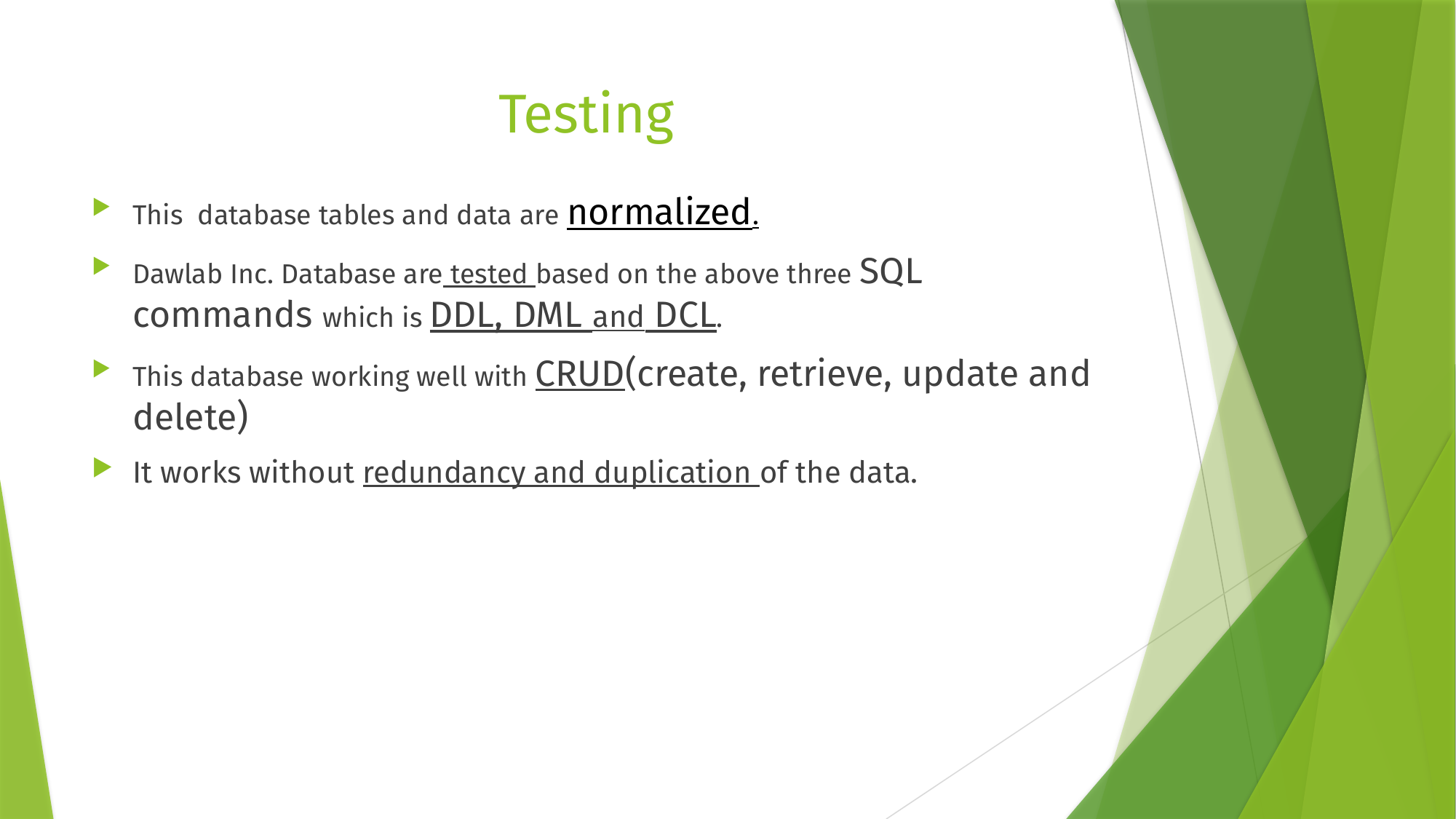

# Testing
This  database tables and data are normalized.
Dawlab Inc. Database are tested based on the above three SQL commands which is DDL, DML and DCL.
This database working well with CRUD(create, retrieve, update and delete)
It works without redundancy and duplication of the data.